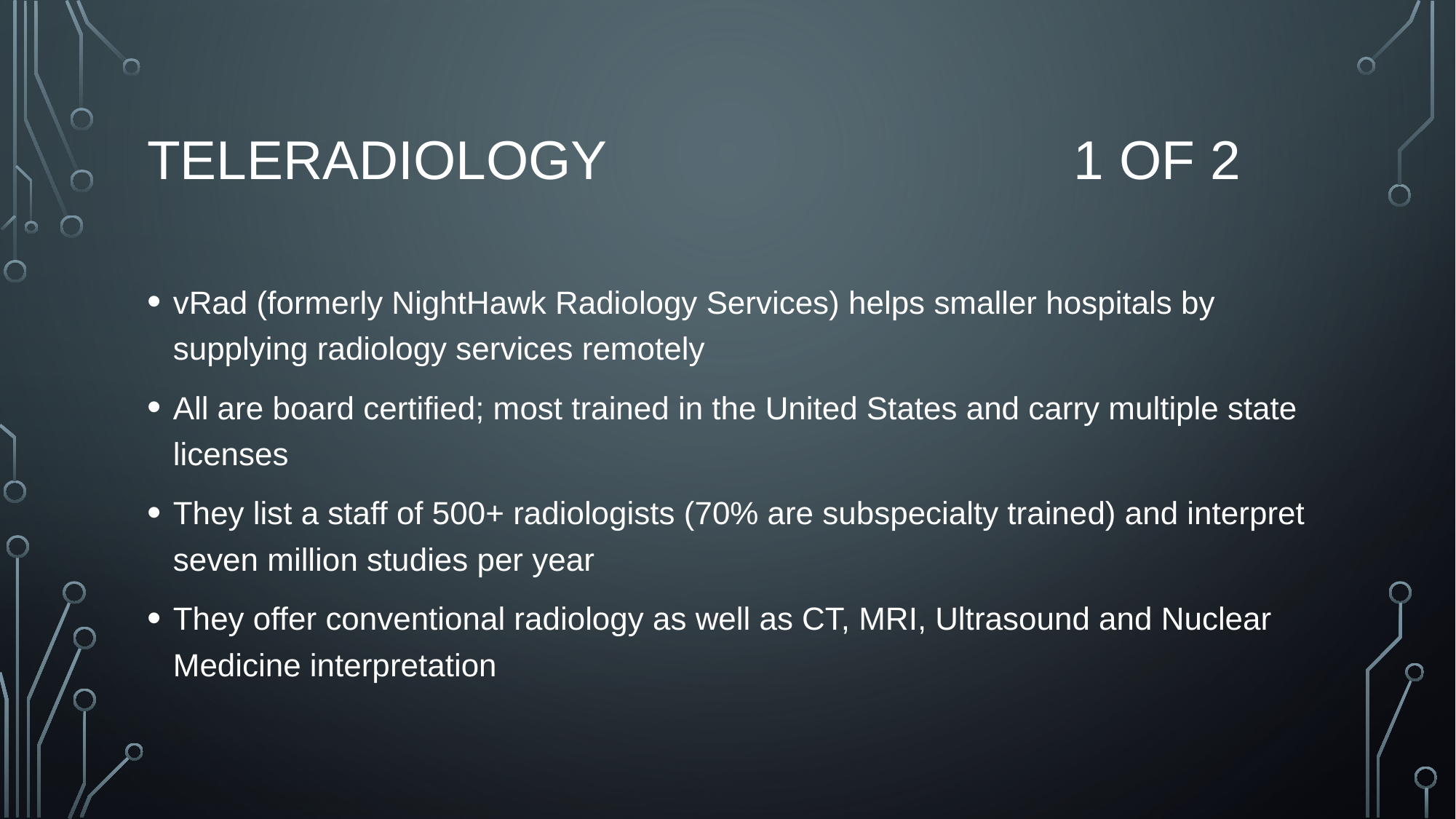

# Teleradiology                               1 of 2
vRad (formerly NightHawk Radiology Services) helps smaller hospitals by supplying radiology services remotely
All are board certified; most trained in the United States and carry multiple state licenses
They list a staff of 500+ radiologists (70% are subspecialty trained) and interpret seven million studies per year
They offer conventional radiology as well as CT, MRI, Ultrasound and Nuclear Medicine interpretation